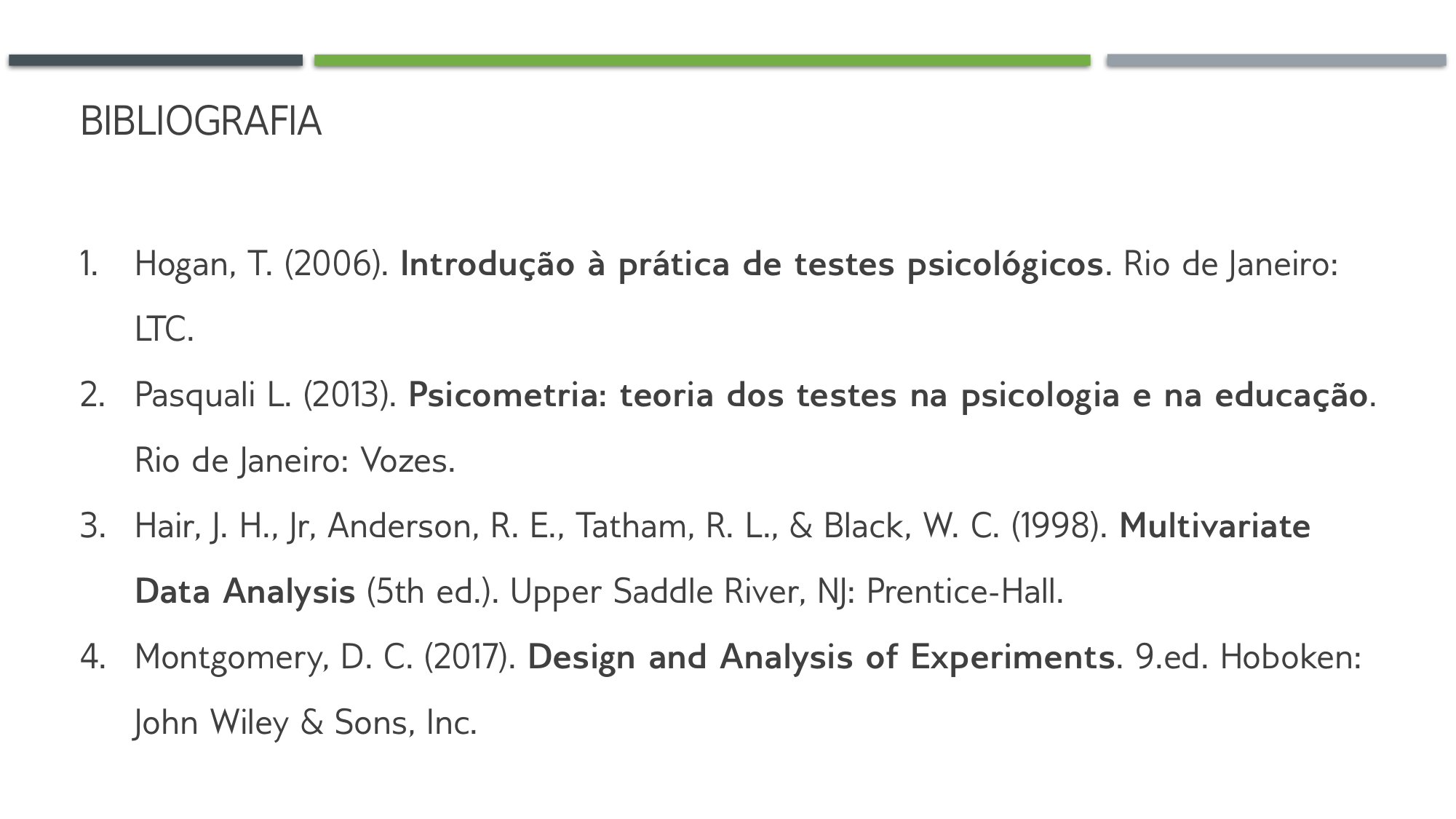

BIBLIOGRAFIA

Hogan, T. (2006). Introdução à prática de testes psicológicos. Rio de Janeiro: LTC.
Pasquali L. (2013). Psicometria: teoria dos testes na psicologia e na educação. Rio de Janeiro: Vozes.
Hair, J. H., Jr, Anderson, R. E., Tatham, R. L., & Black, W. C. (1998). Multivariate Data Analysis (5th ed.). Upper Saddle River, NJ: Prentice-Hall.
Montgomery, D. C. (2017). Design and Analysis of Experiments. 9.ed. Hoboken: John Wiley & Sons, Inc.